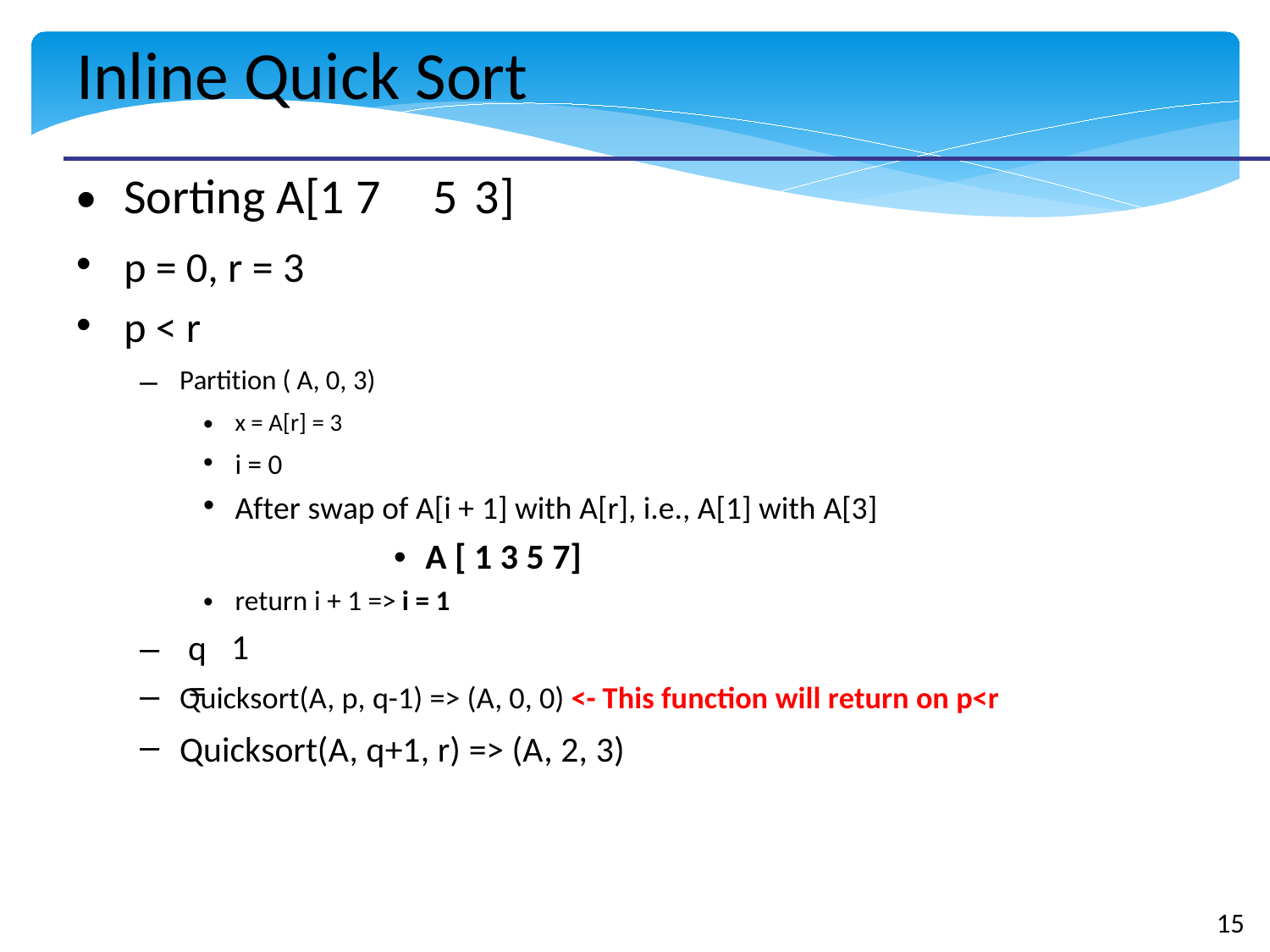

Inline Quick Sort

•
•
•
Sorting A[1 7
p = 0, r = 3
p < r
5
3]
–
Partition ( A, 0, 3)
•
•
•
x = A[r] = 3
i = 0
After swap of A[i + 1] with A[r], i.e., A[1] with A[3]
• A [ 1 3 5 7]
return i + 1 => i = 1
1
•
q =
–
–
–
Quicksort(A, p, q-1) => (A, 0, 0) <- This function will return on p<r
Quicksort(A, q+1, r) => (A, 2, 3)
15